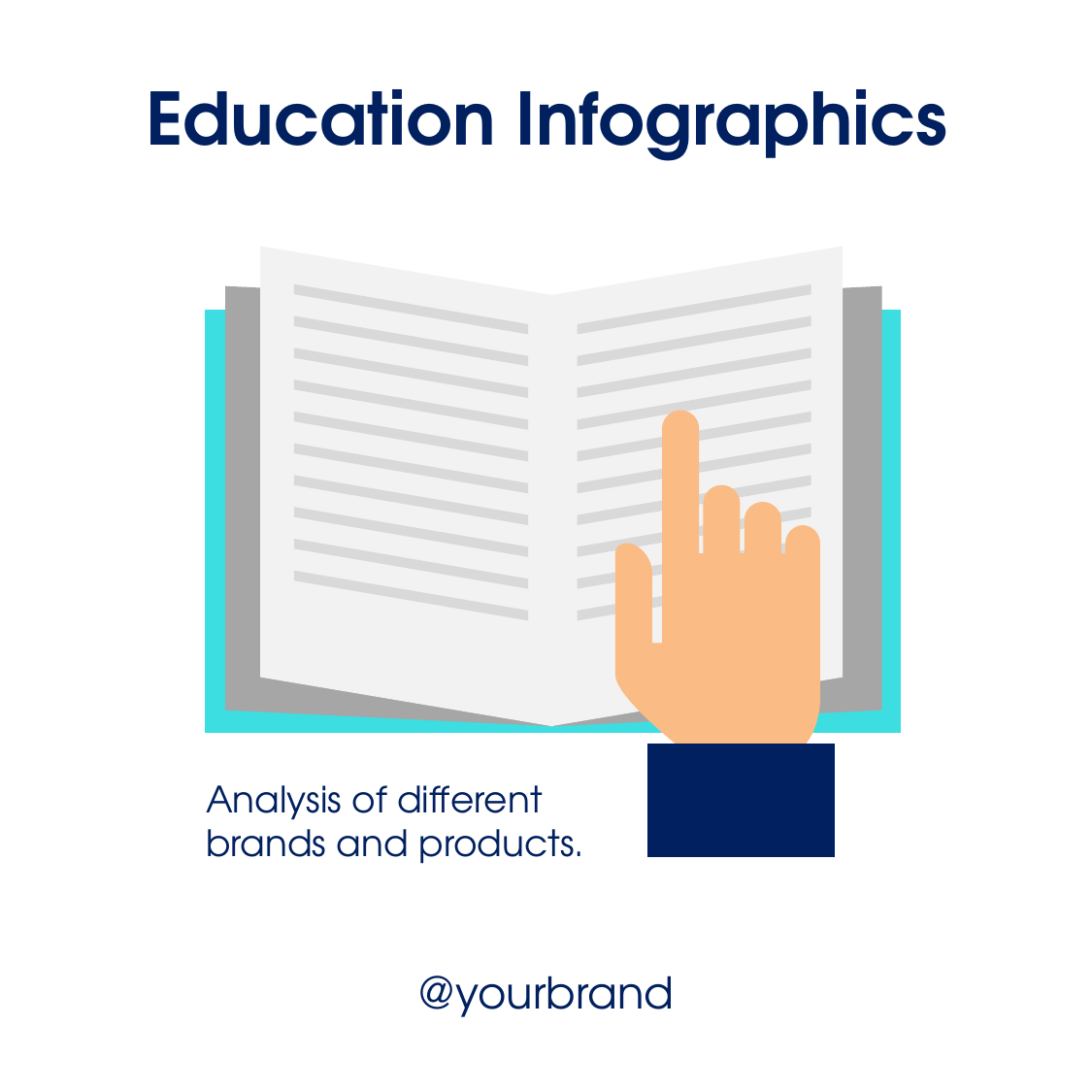

Education Infographics

Analysis of different brands and products.
@yourbrand